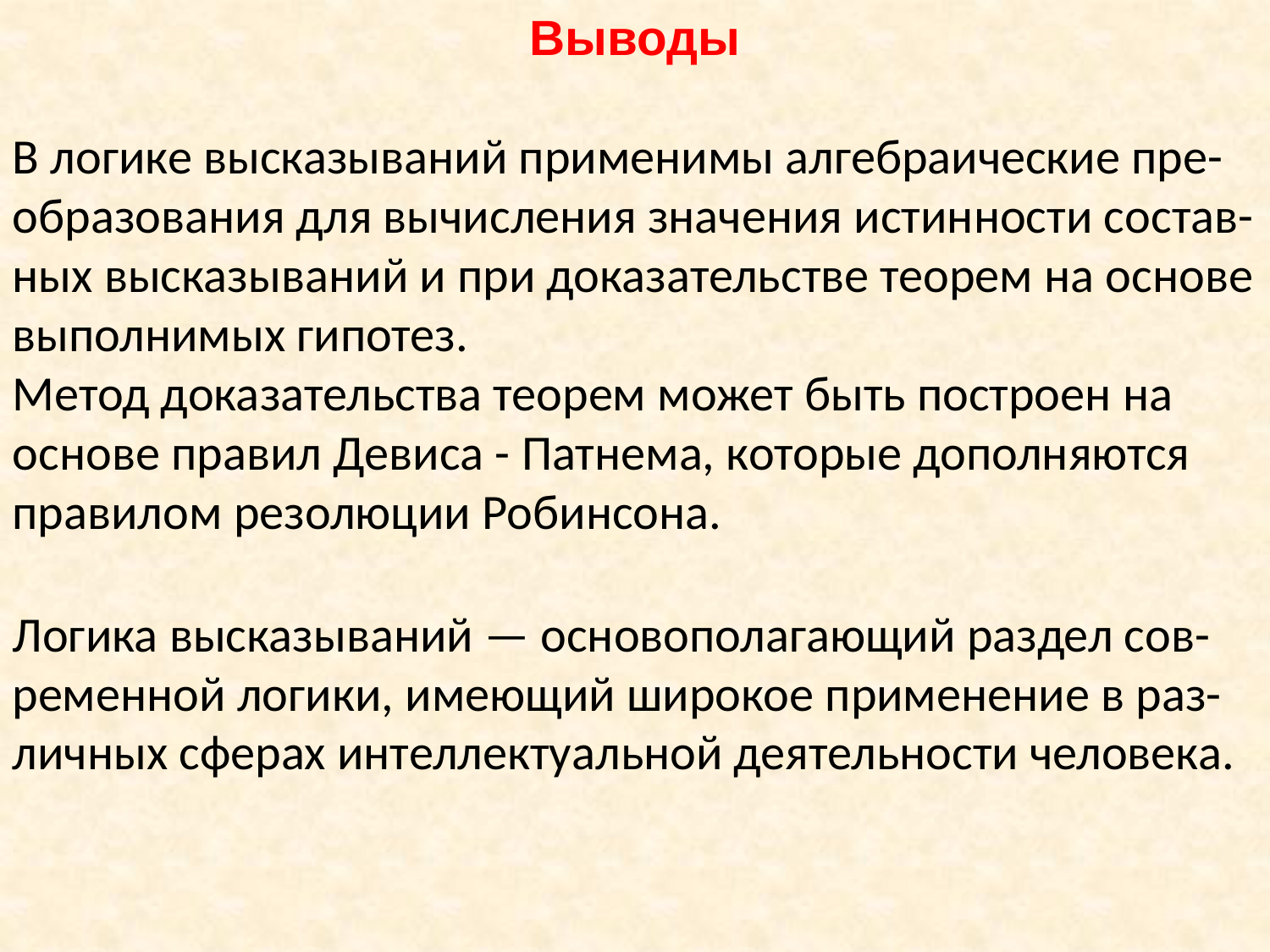

Выводы

В логике высказываний применимы алгебраические пре-образования для вычисления значения истинности состав-ных высказываний и при доказательстве теорем на основе выполнимых гипотез.
Метод доказательства теорем может быть построен на основе правил Девиса - Патнема, которые дополняются правилом резолюции Робинсона.
Логика высказываний — основополагающий раздел сов-ременной логики, имеющий широкое применение в раз-личных сферах интеллектуальной деятельности человека.